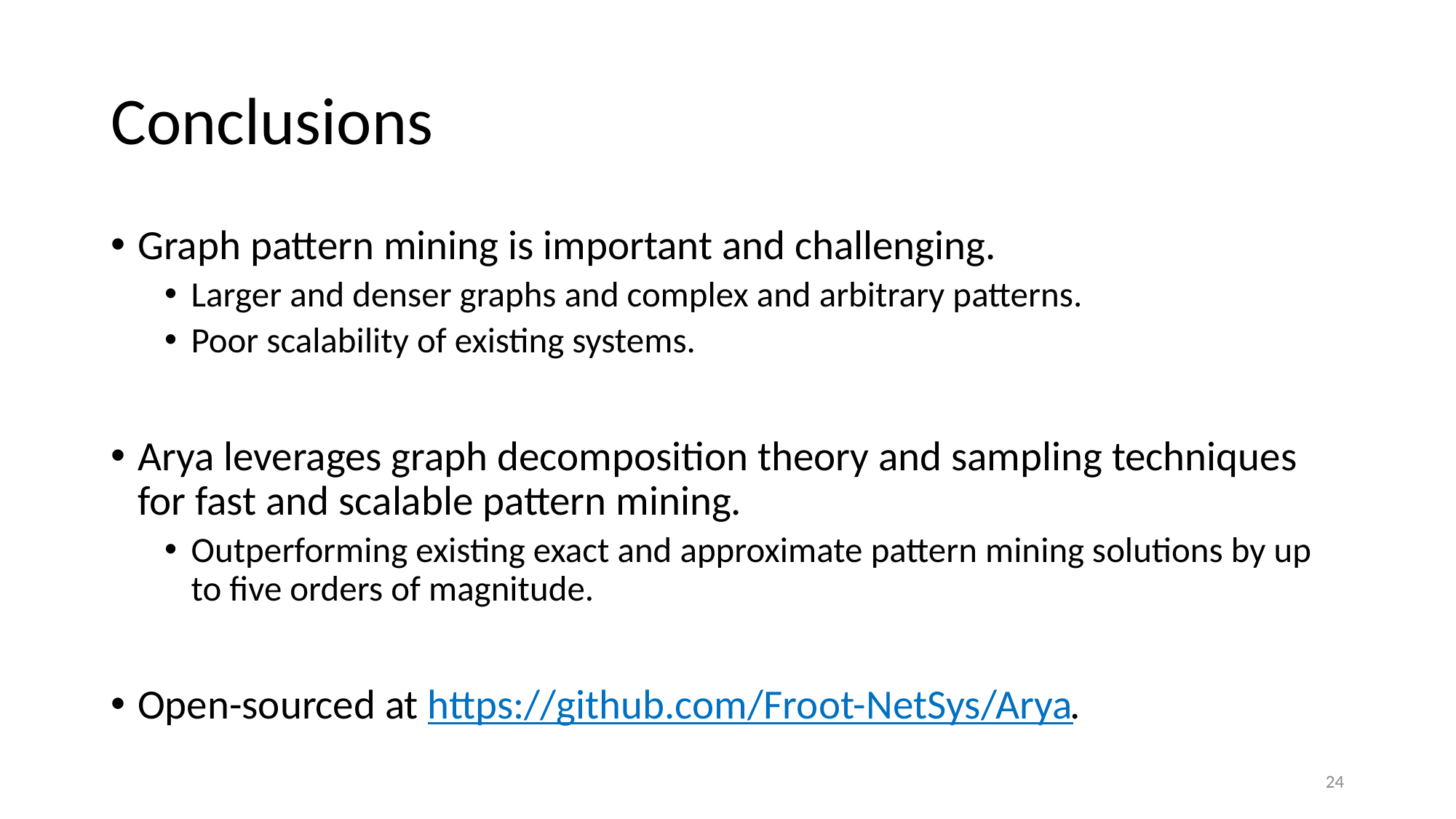

# Conclusions
Graph pattern mining is important and challenging.
Larger and denser graphs and complex and arbitrary patterns.
Poor scalability of existing systems.

Arya leverages graph decomposition theory and sampling techniques for fast and scalable pattern mining.
Outperforming existing exact and approximate pattern mining solutions by up to five orders of magnitude.

Open-sourced at https://github.com/Froot-NetSys/Arya.

24